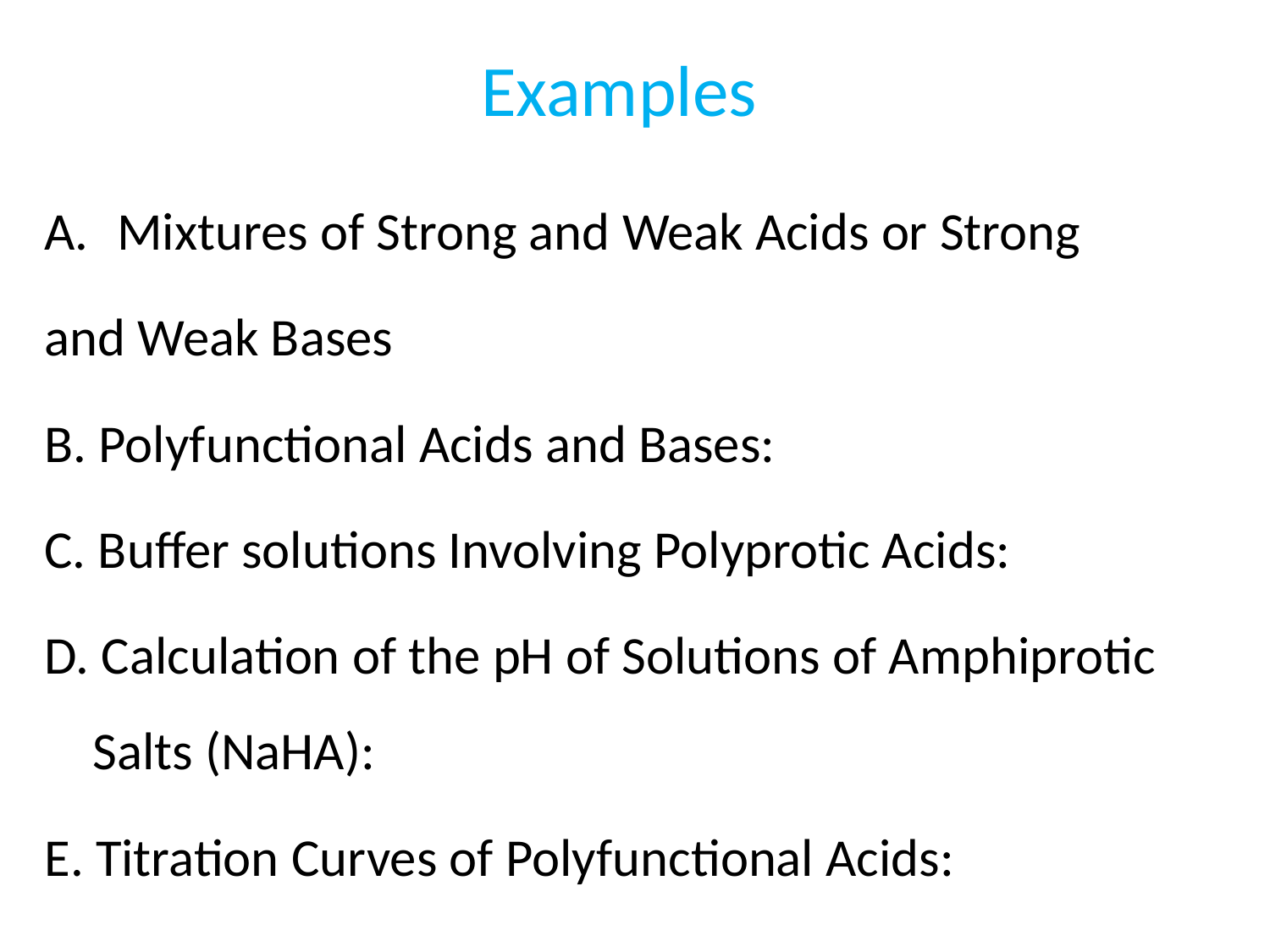

# Examples
Mixtures of Strong and Weak Acids or Strong
and Weak Bases
B. Polyfunctional Acids and Bases:
C. Buffer solutions Involving Polyprotic Acids:
D. Calculation of the pH of Solutions of Amphiprotic Salts (NaHA):
E. Titration Curves of Polyfunctional Acids: